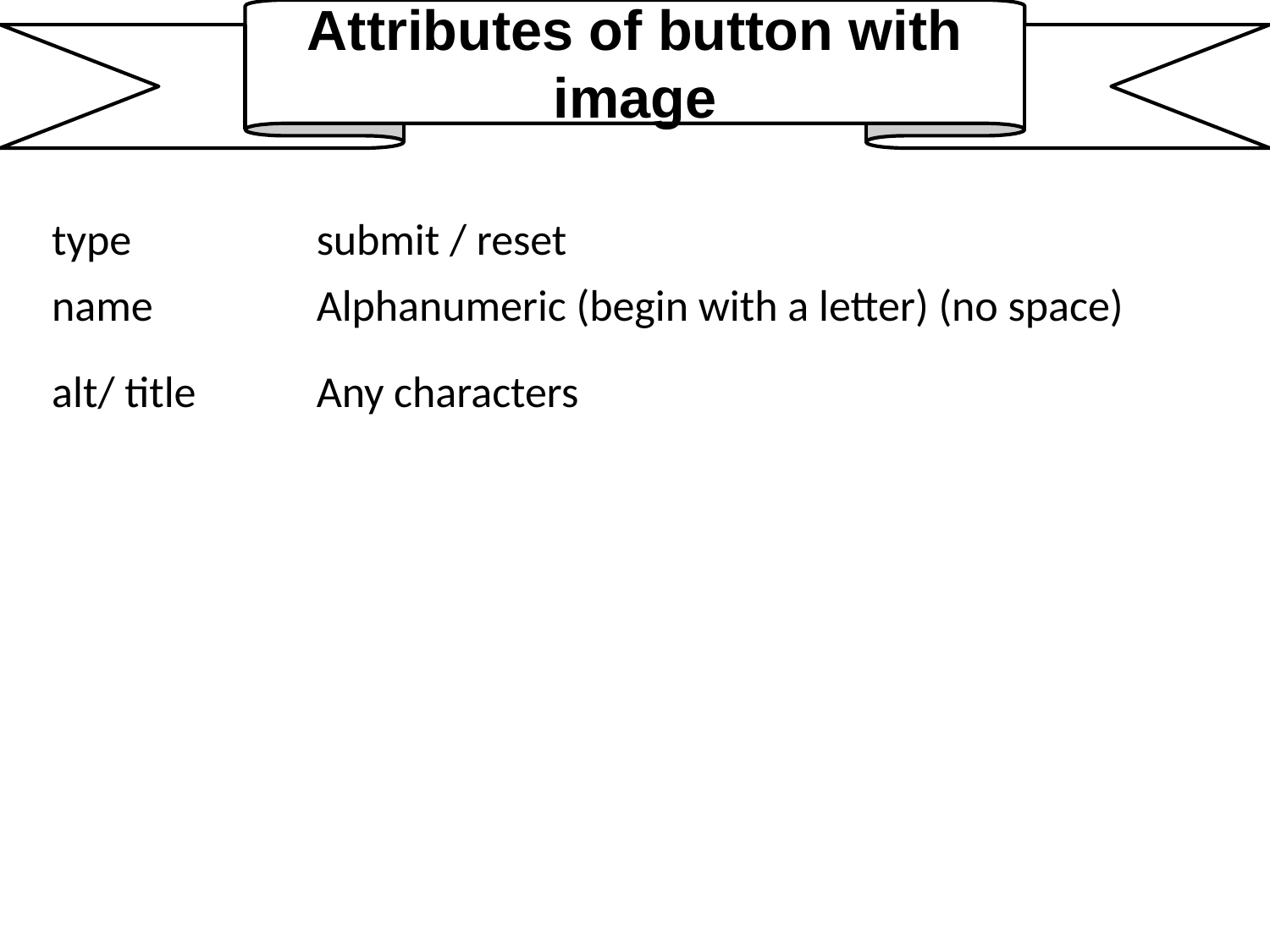

Attributes of button with image
| type | submit / reset |
| --- | --- |
| name | Alphanumeric (begin with a letter) (no space) |
| alt/ title | Any characters |